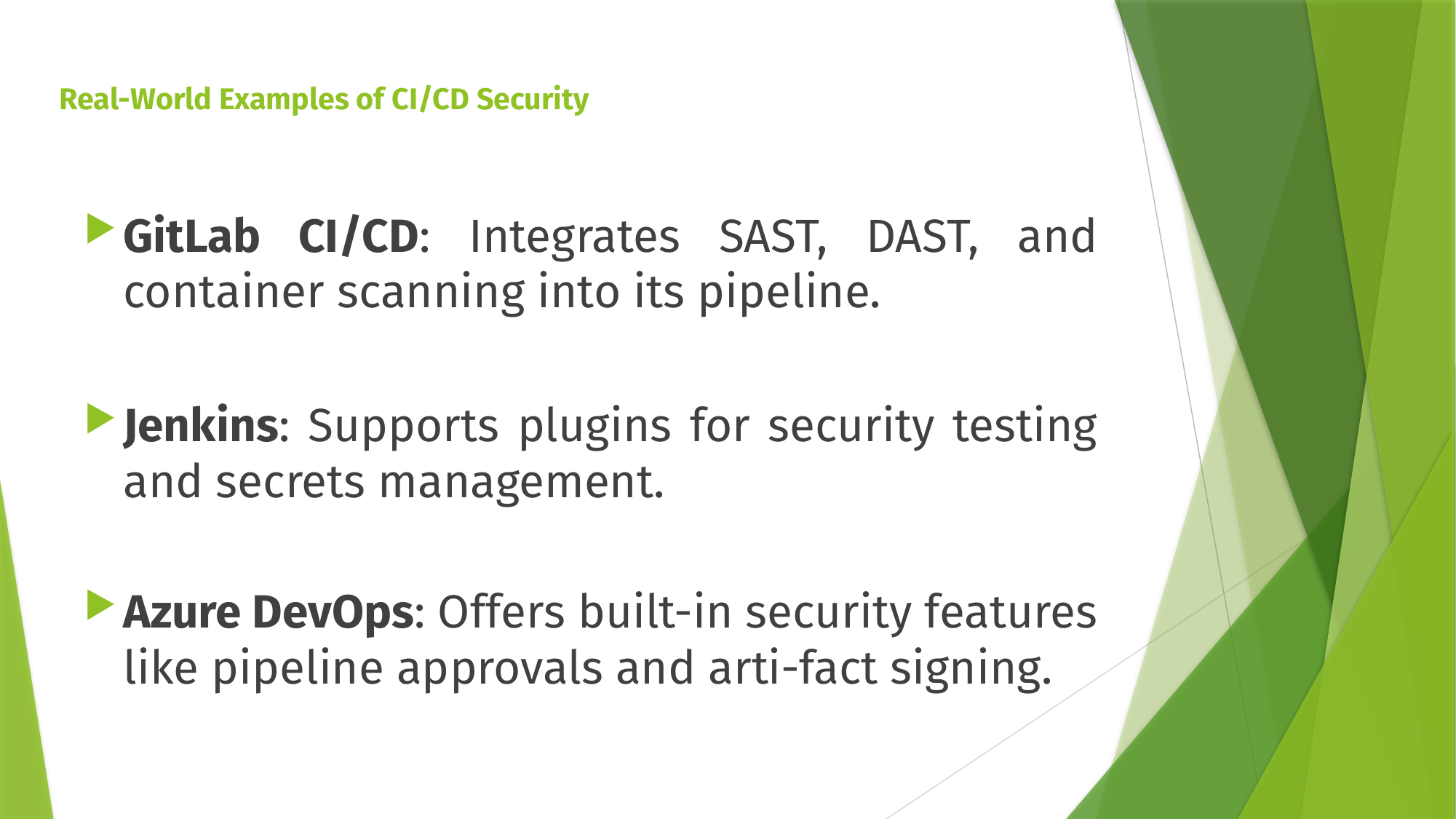

# Real-World Examples of CI/CD Security
GitLab CI/CD: Integrates SAST, DAST, and container scanning into its pipeline.

Jenkins: Supports plugins for security testing and secrets management.

Azure DevOps: Offers built-in security features like pipeline approvals and arti-fact signing.